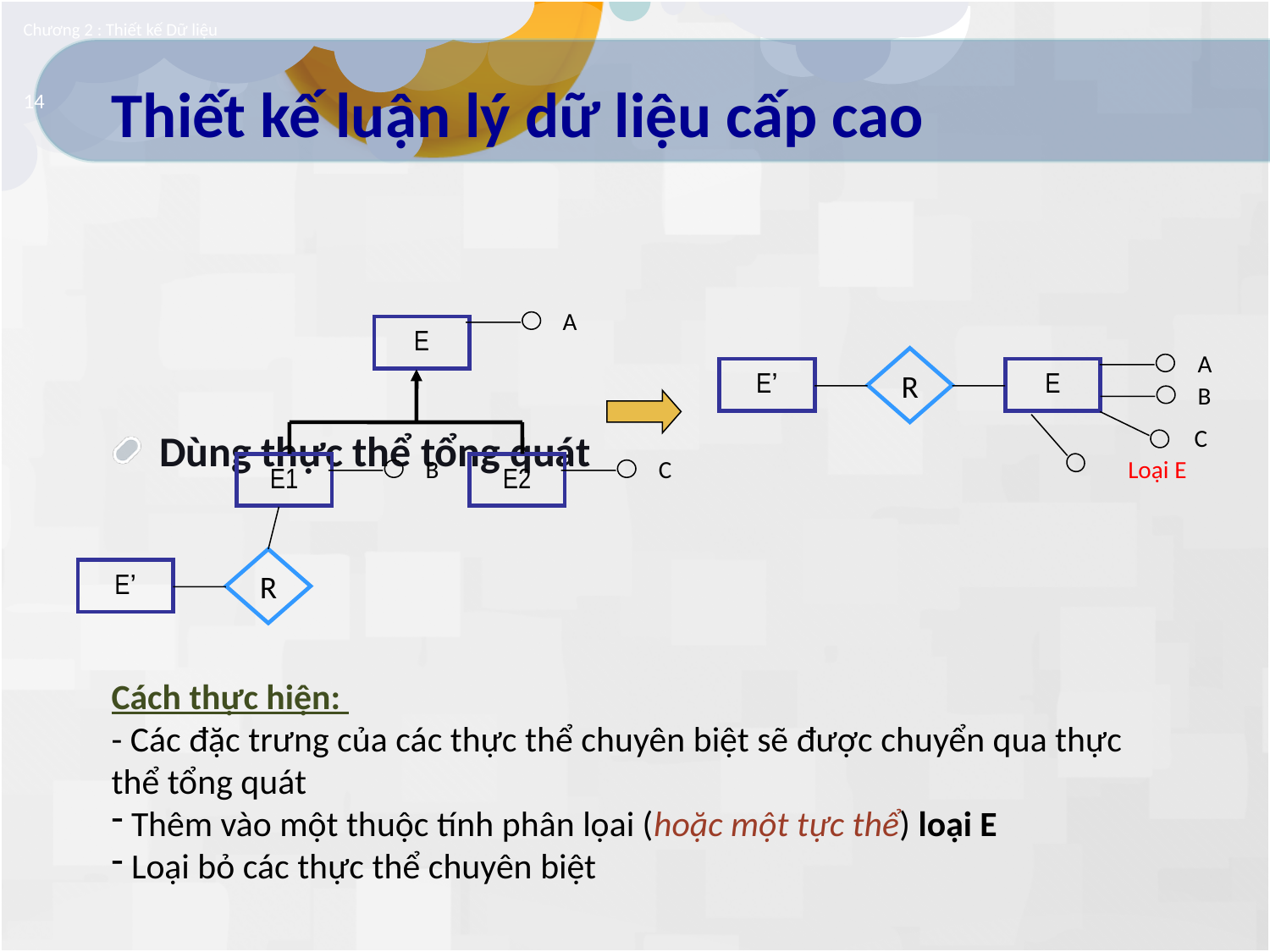

Chương 2 : Thiết kế Dữ liệu
# Thiết kế luận lý dữ liệu cấp cao
14
Dùng thực thể tổng quát

A

E
R
A

E’
E

B

C

E1
B
E2
C
Loại E

R
E’

Cách thực hiện:
- Các đặc trưng của các thực thể chuyên biệt sẽ được chuyển qua thực thể tổng quát
 Thêm vào một thuộc tính phân lọai (hoặc một tực thể) loại E
 Loại bỏ các thực thể chuyên biệt